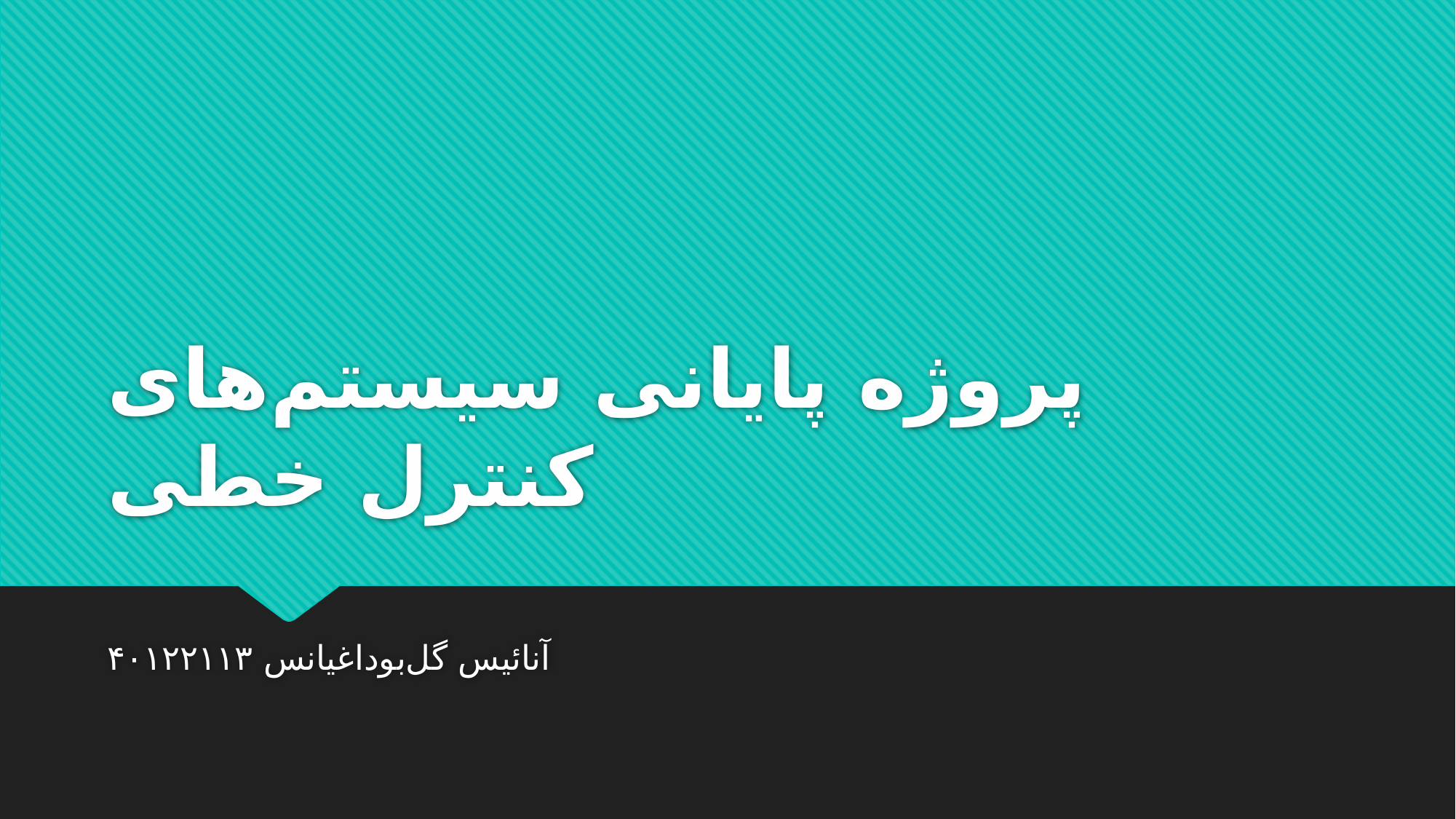

# پروژه پایانی سیستم‌های کنترل خطی
آنائیس گل‌بوداغیانس ۴۰۱۲۲۱۱۳